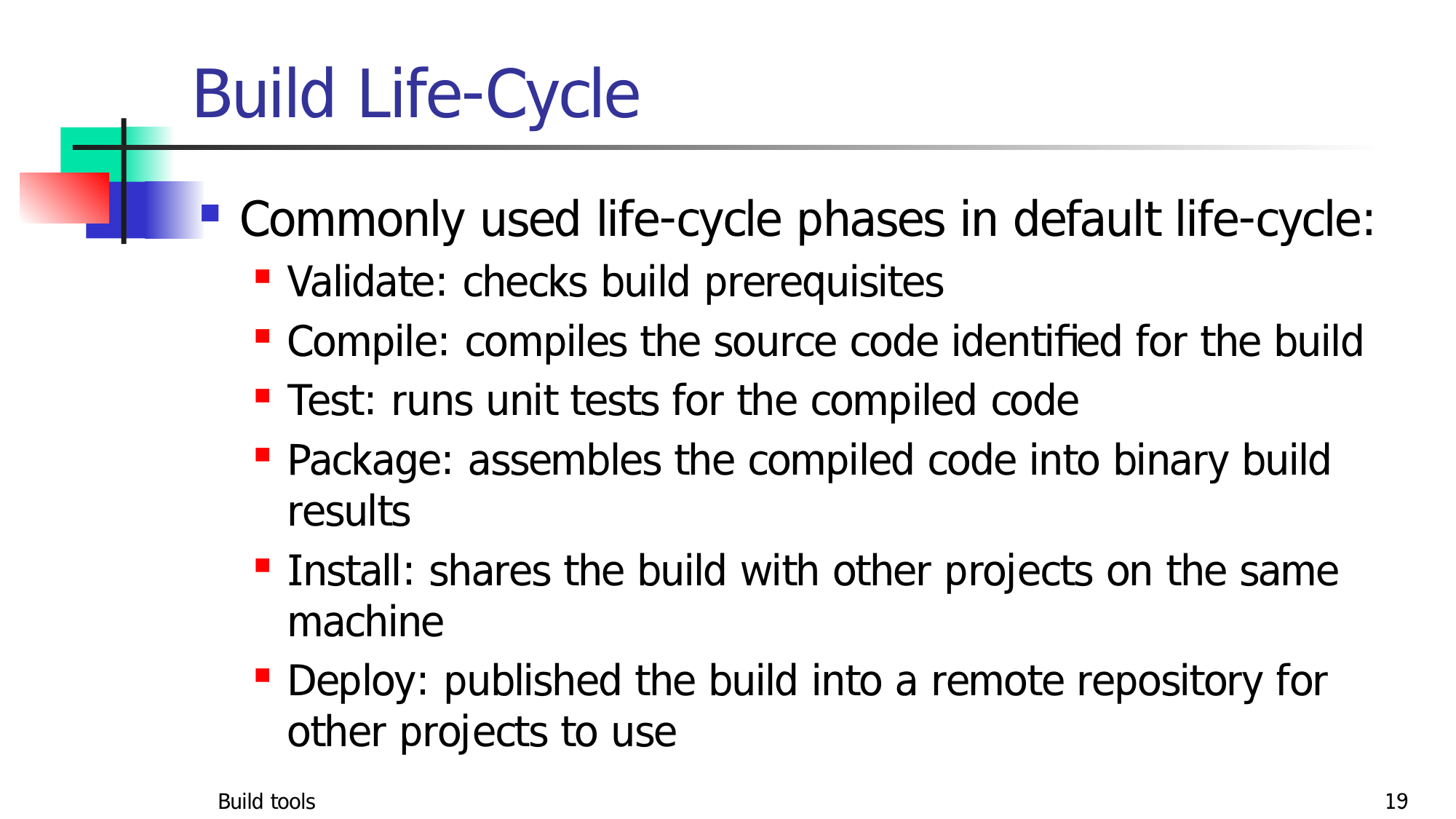

# Build Life-Cycle
Commonly used life-cycle phases in default life-cycle:
Validate: checks build prerequisites
Compile: compiles the source code identified for the build
Test: runs unit tests for the compiled code
Package: assembles the compiled code into binary build results
Install: shares the build with other projects on the same machine
Deploy: published the build into a remote repository for other projects to use
Build tools
19